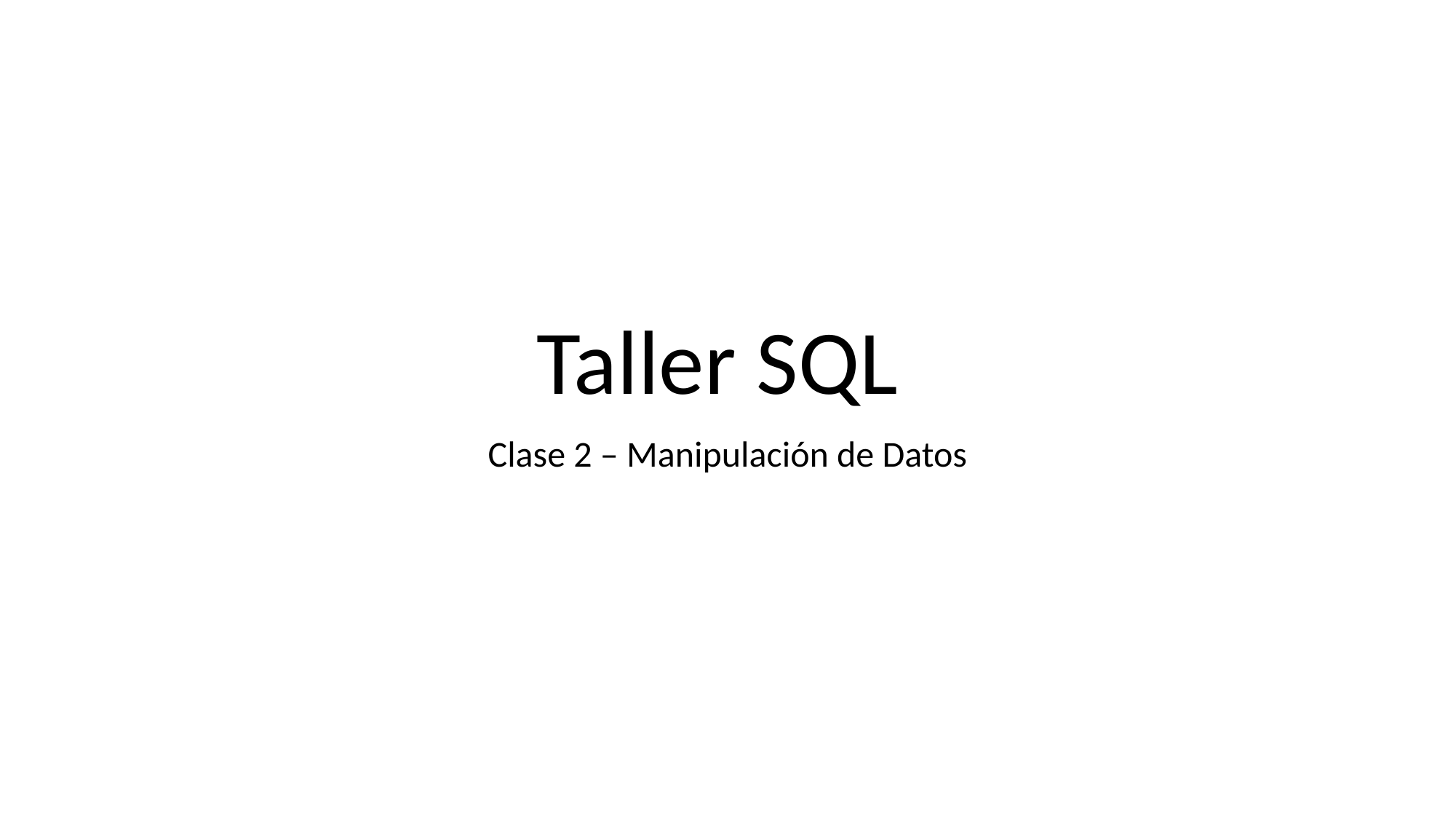

# Taller SQL
Clase 2 – Manipulación de Datos